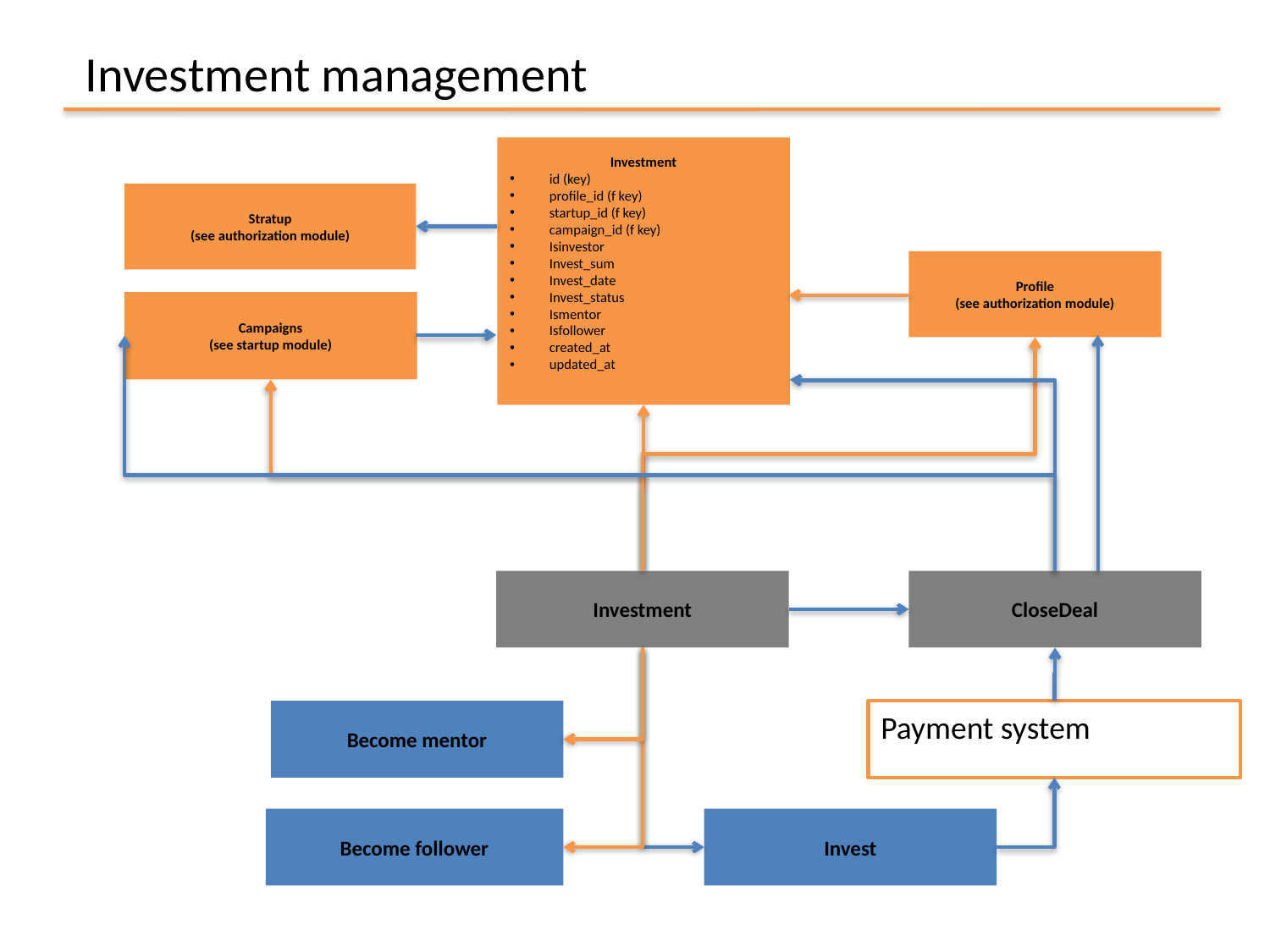

Investment management
Investment
id (key)
profile_id (f key)
startup_id (f key)
campaign_id (f key)
Isinvestor
Invest_sum
Invest_date
Invest_status
Ismentor
Isfollower
created_at
updated_at

Stratup
(see authorization module)
Profile
(see authorization module)
Campaigns
(see startup module)
CloseDeal
Investment
Become mentor
Payment system
Become follower
Invest